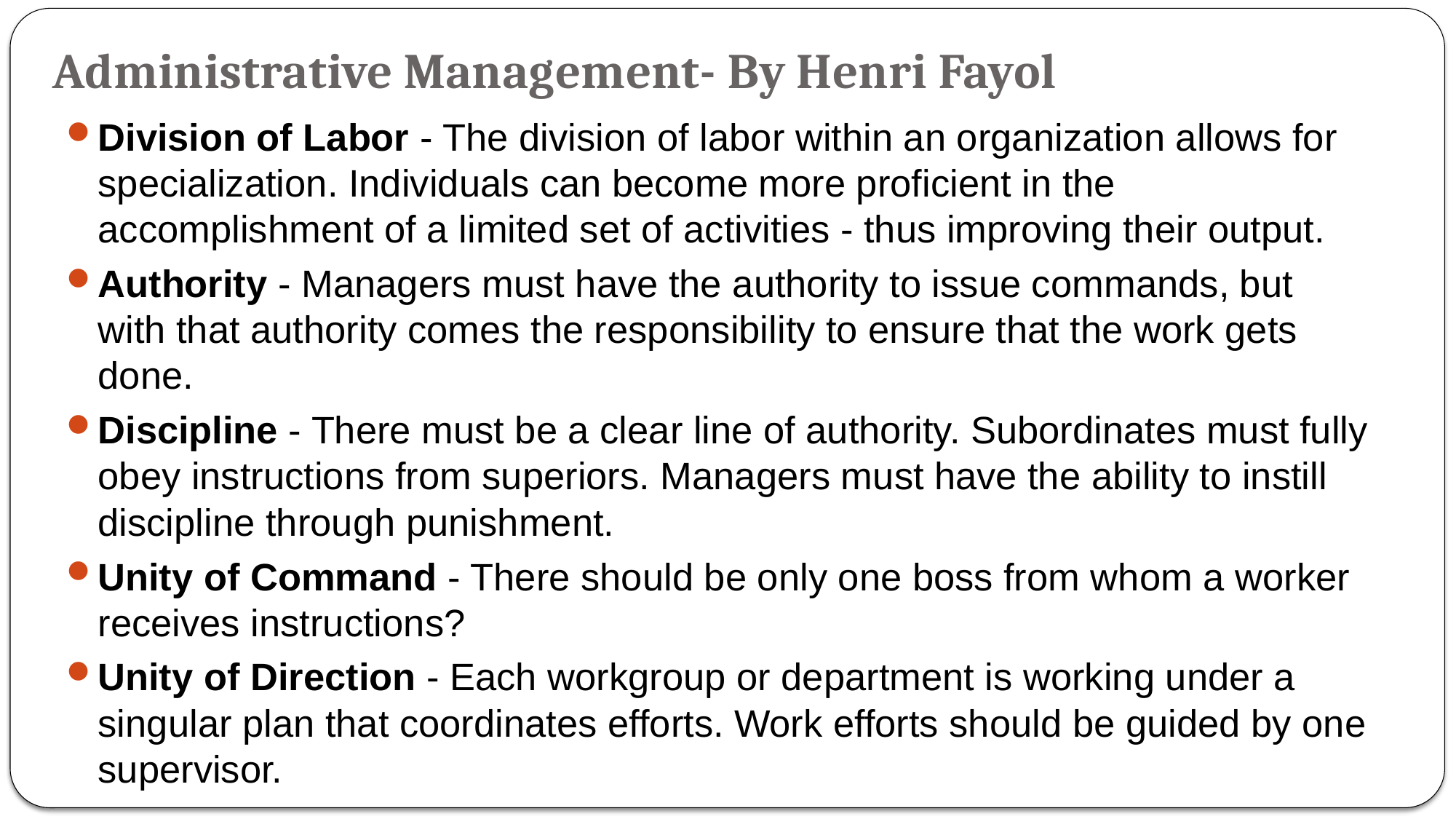

# Administrative Management- By Henri Fayol
Division of Labor - The division of labor within an organization allows for specialization. Individuals can become more proficient in the accomplishment of a limited set of activities - thus improving their output.
Authority - Managers must have the authority to issue commands, but with that authority comes the responsibility to ensure that the work gets done.
Discipline - There must be a clear line of authority. Subordinates must fully obey instructions from superiors. Managers must have the ability to instill discipline through punishment.
Unity of Command - There should be only one boss from whom a worker receives instructions?
Unity of Direction - Each workgroup or department is working under a singular plan that coordinates efforts. Work efforts should be guided by one supervisor.